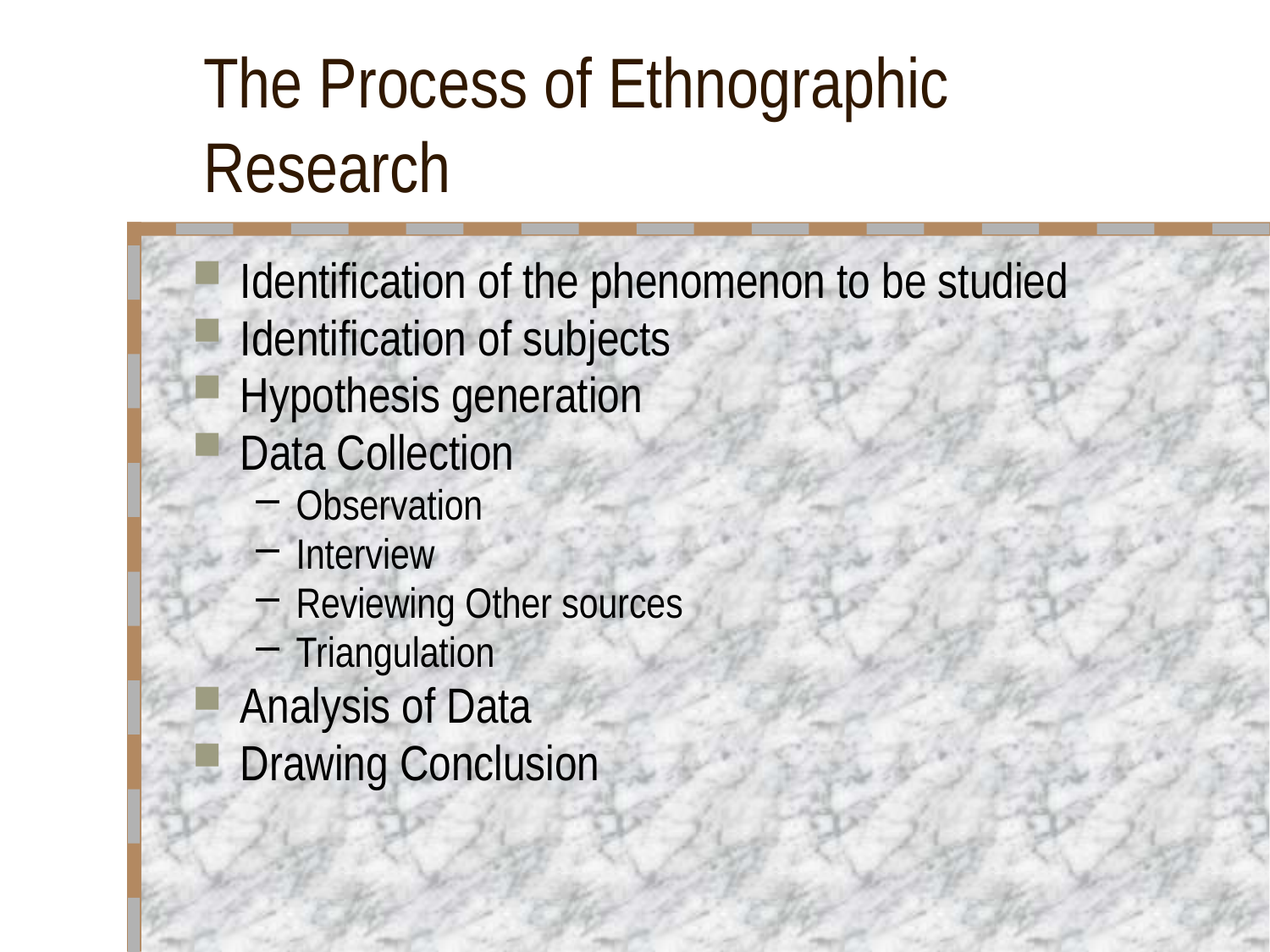

# The Process of Ethnographic Research
Identification of the phenomenon to be studied
Identification of subjects
Hypothesis generation
Data Collection
Observation
Interview
Reviewing Other sources
Triangulation
Analysis of Data
Drawing Conclusion